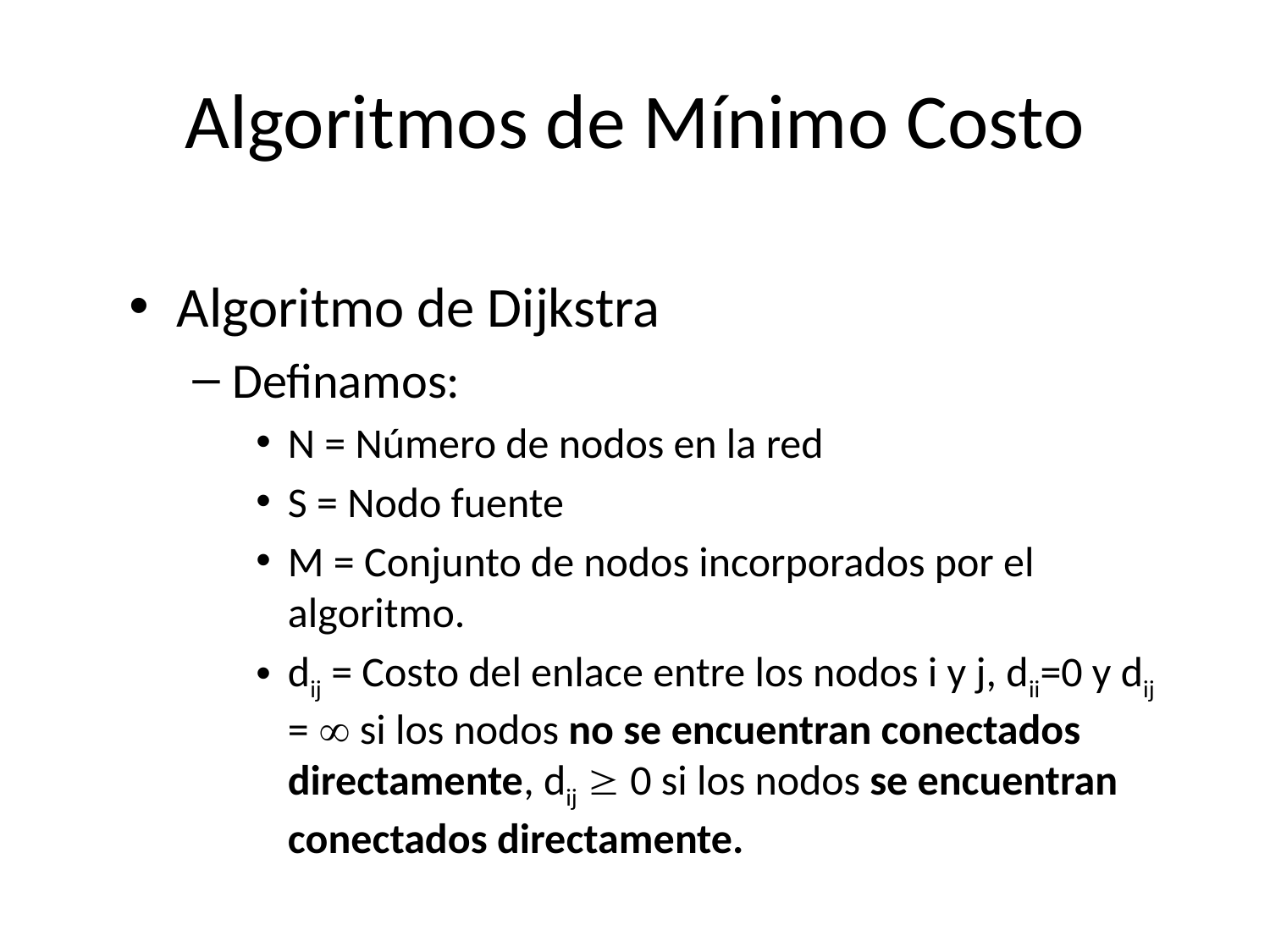

# Algoritmos de Mínimo Costo
Algoritmo de Dijkstra
Definamos:
N = Número de nodos en la red
S = Nodo fuente
M = Conjunto de nodos incorporados por el algoritmo.
dij = Costo del enlace entre los nodos i y j, dii=0 y dij = ∞ si los nodos no se encuentran conectados directamente, dij ≥ 0 si los nodos se encuentran conectados directamente.